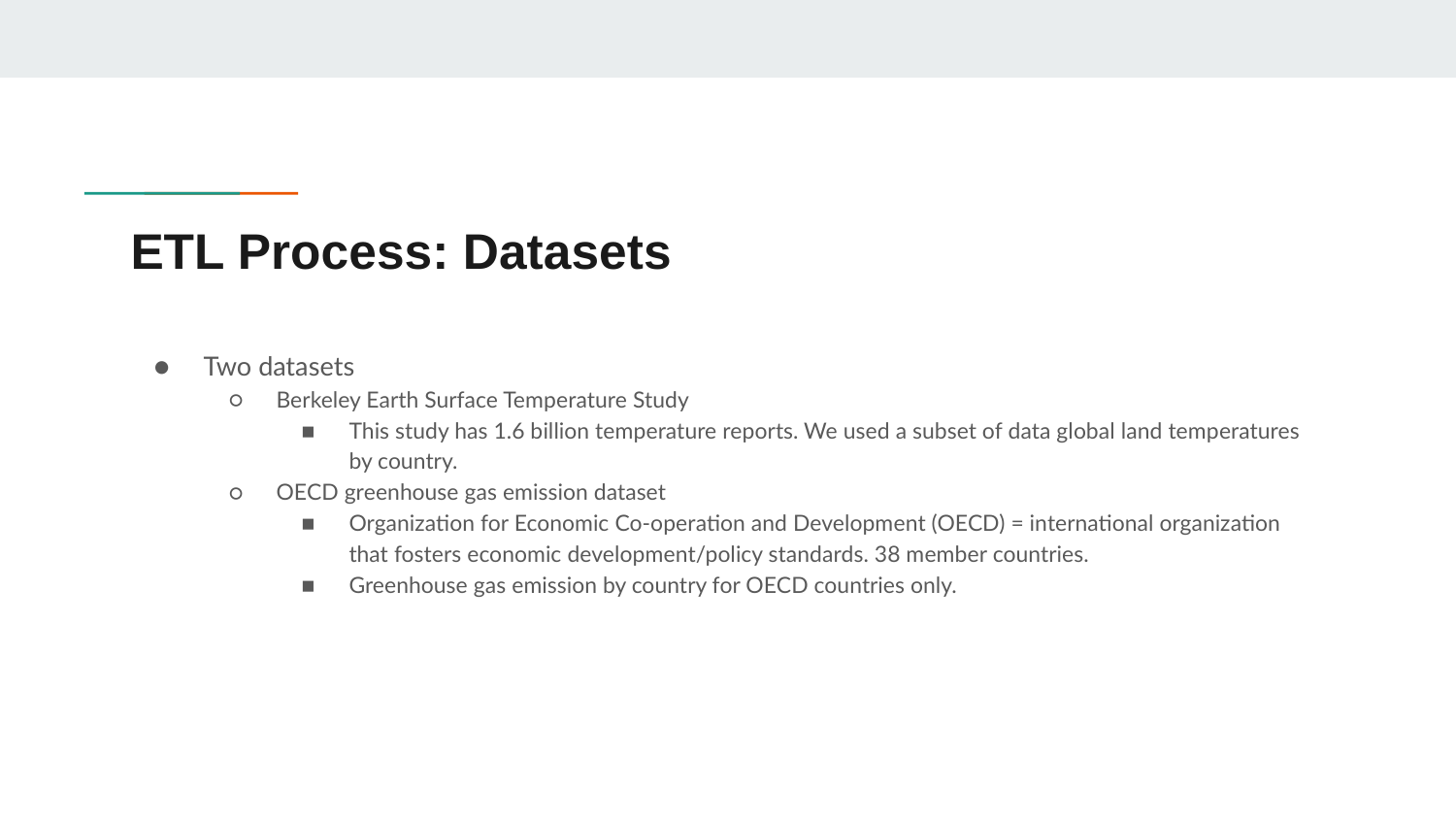

# ETL Process: Datasets
Two datasets
Berkeley Earth Surface Temperature Study
This study has 1.6 billion temperature reports. We used a subset of data global land temperatures by country.
OECD greenhouse gas emission dataset
Organization for Economic Co-operation and Development (OECD) = international organization that fosters economic development/policy standards. 38 member countries.
Greenhouse gas emission by country for OECD countries only.